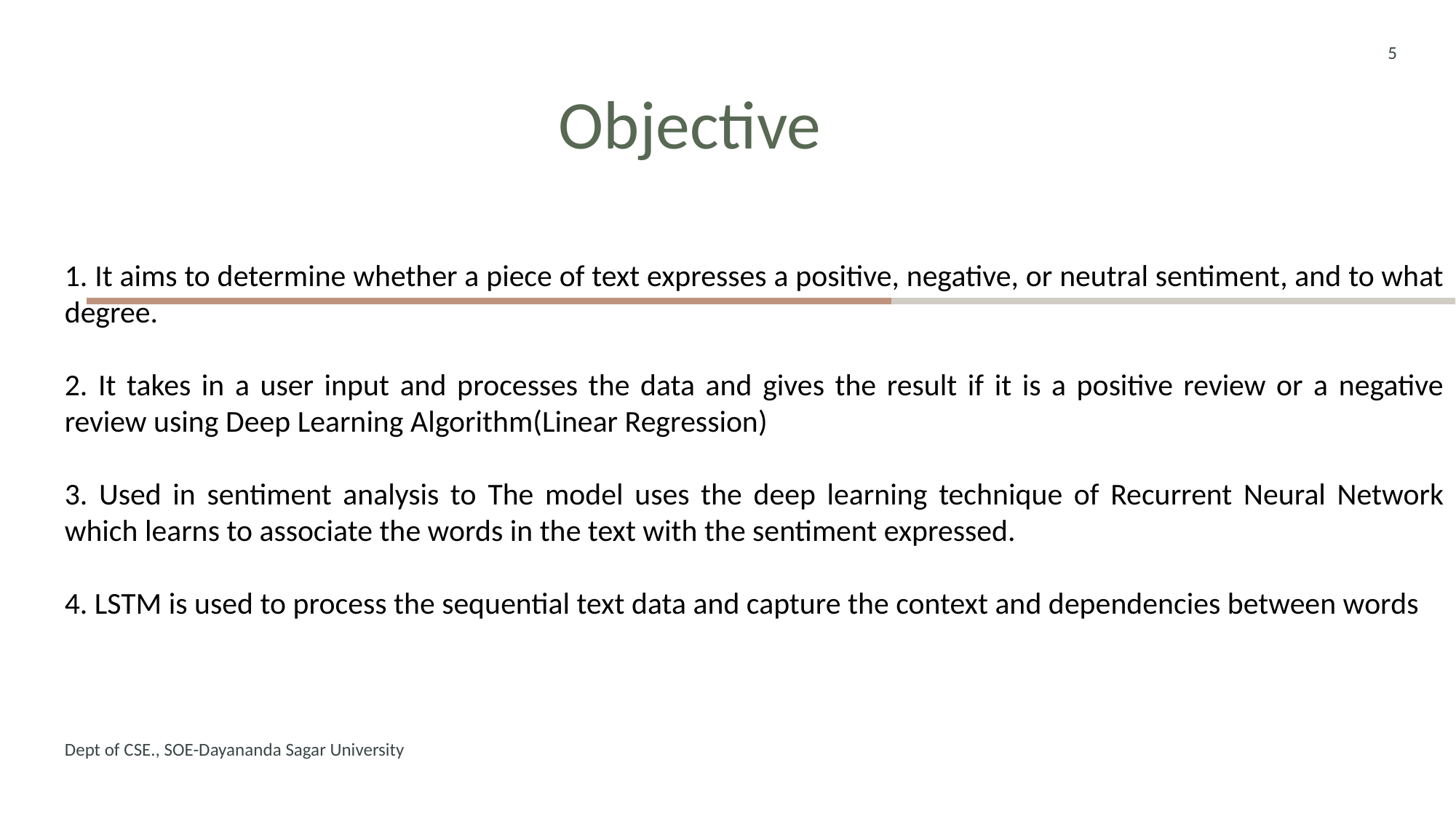

5
# Objective
1. It aims to determine whether a piece of text expresses a positive, negative, or neutral sentiment, and to what degree.

2. It takes in a user input and processes the data and gives the result if it is a positive review or a negative review using Deep Learning Algorithm(Linear Regression)

3. Used in sentiment analysis to The model uses the deep learning technique of Recurrent Neural Network which learns to associate the words in the text with the sentiment expressed.

4. LSTM is used to process the sequential text data and capture the context and dependencies between words

Dept of CSE., SOE-Dayananda Sagar University